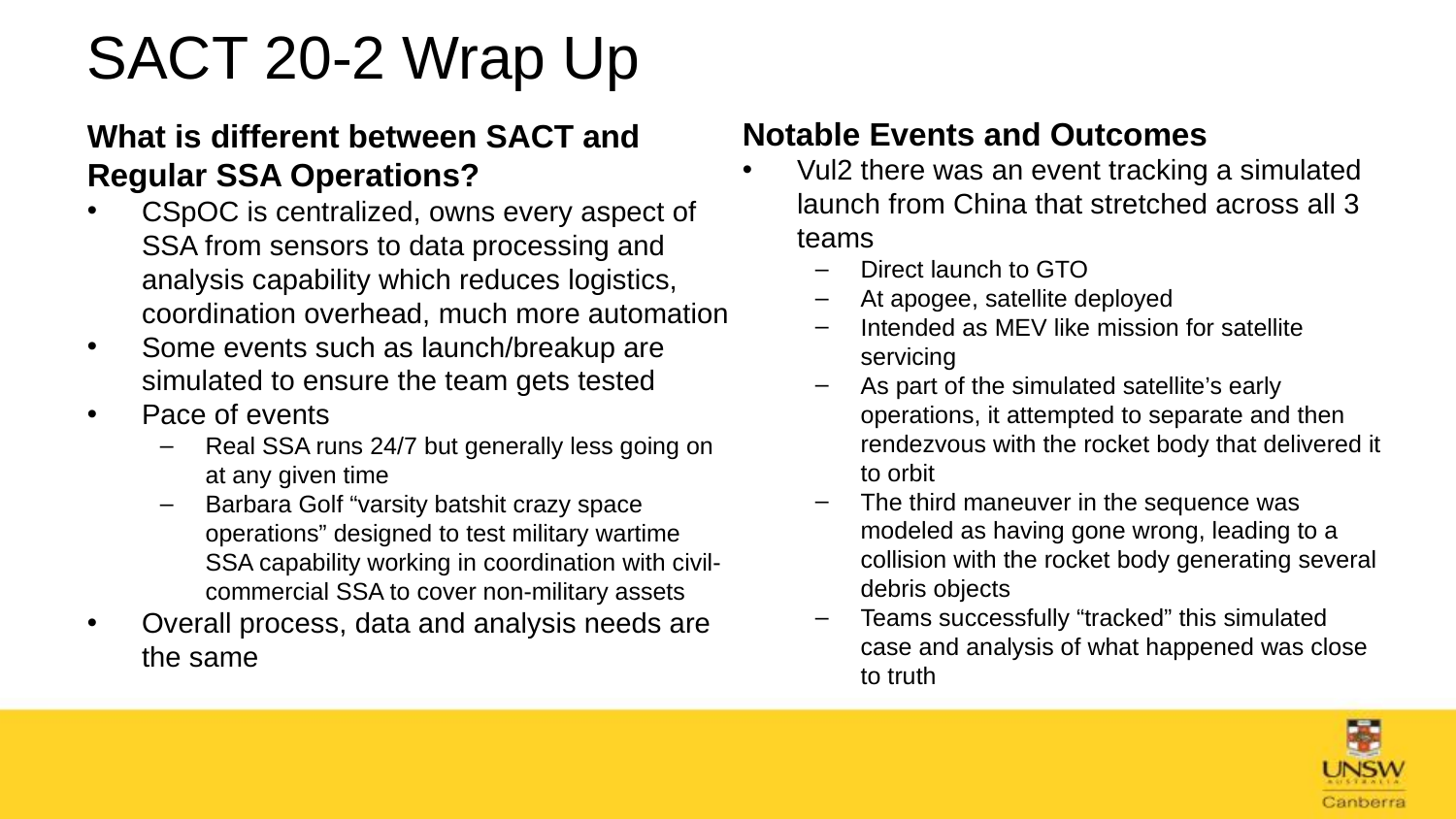

# SACT 20-2 Wrap Up
Notable Events and Outcomes
Vul2 there was an event tracking a simulated launch from China that stretched across all 3 teams
Direct launch to GTO
At apogee, satellite deployed
Intended as MEV like mission for satellite servicing
As part of the simulated satellite’s early operations, it attempted to separate and then rendezvous with the rocket body that delivered it to orbit
The third maneuver in the sequence was modeled as having gone wrong, leading to a collision with the rocket body generating several debris objects
Teams successfully “tracked” this simulated case and analysis of what happened was close to truth
What is different between SACT and Regular SSA Operations?
CSpOC is centralized, owns every aspect of SSA from sensors to data processing and analysis capability which reduces logistics, coordination overhead, much more automation
Some events such as launch/breakup are simulated to ensure the team gets tested
Pace of events
Real SSA runs 24/7 but generally less going on at any given time
Barbara Golf “varsity batshit crazy space operations” designed to test military wartime SSA capability working in coordination with civil-commercial SSA to cover non-military assets
Overall process, data and analysis needs are the same